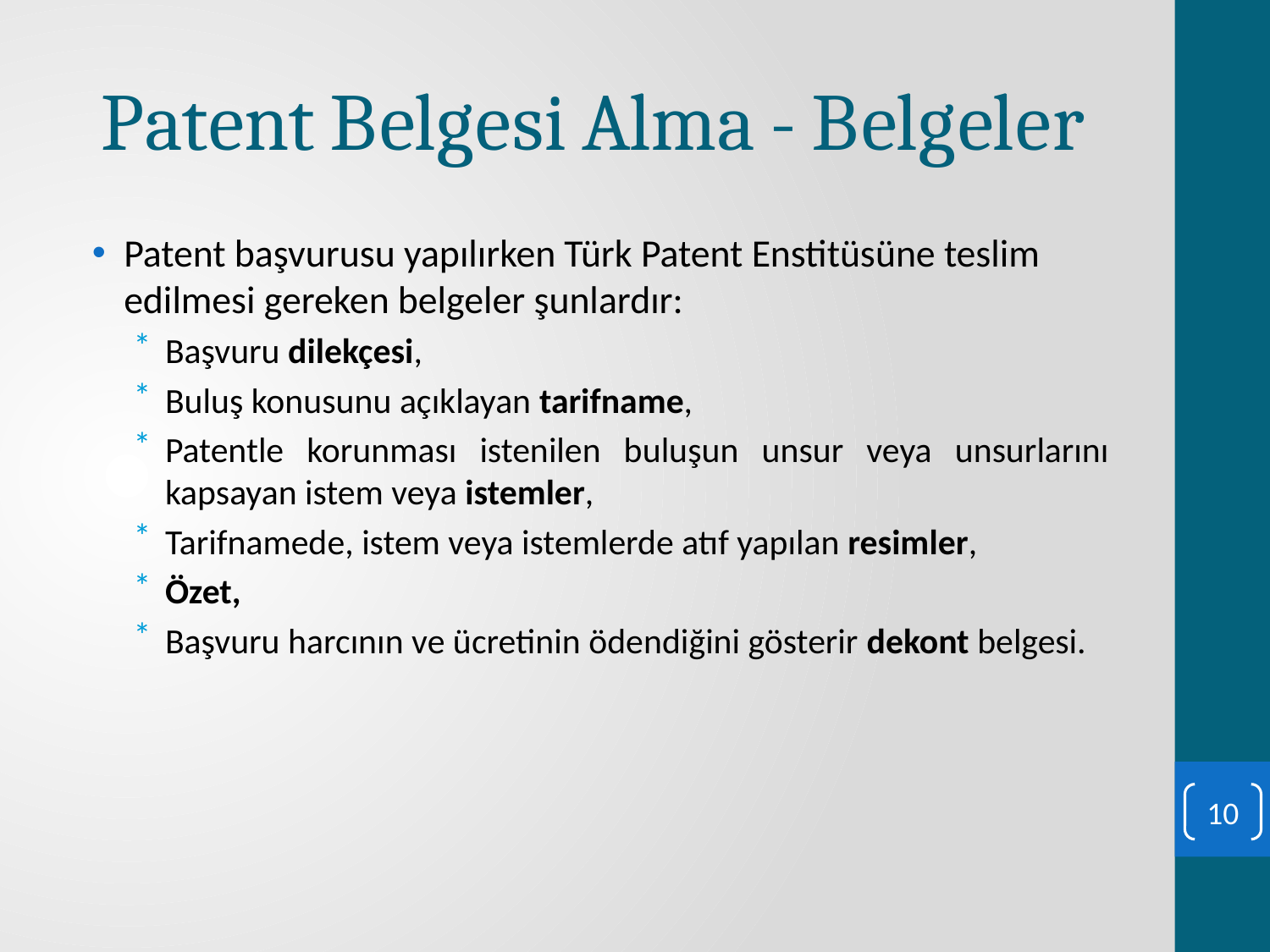

# Patent Belgesi Alma - Belgeler
Patent başvurusu yapılırken Türk Patent Enstitüsüne teslim edilmesi gereken belgeler şunlardır:
Başvuru dilekçesi,
Buluş konusunu açıklayan tarifname,
Patentle korunması istenilen buluşun unsur veya unsurlarını kapsayan istem veya istemler,
Tarifnamede, istem veya istemlerde atıf yapılan resimler,
Özet,
Başvuru harcının ve ücretinin ödendiğini gösterir dekont belgesi.
10